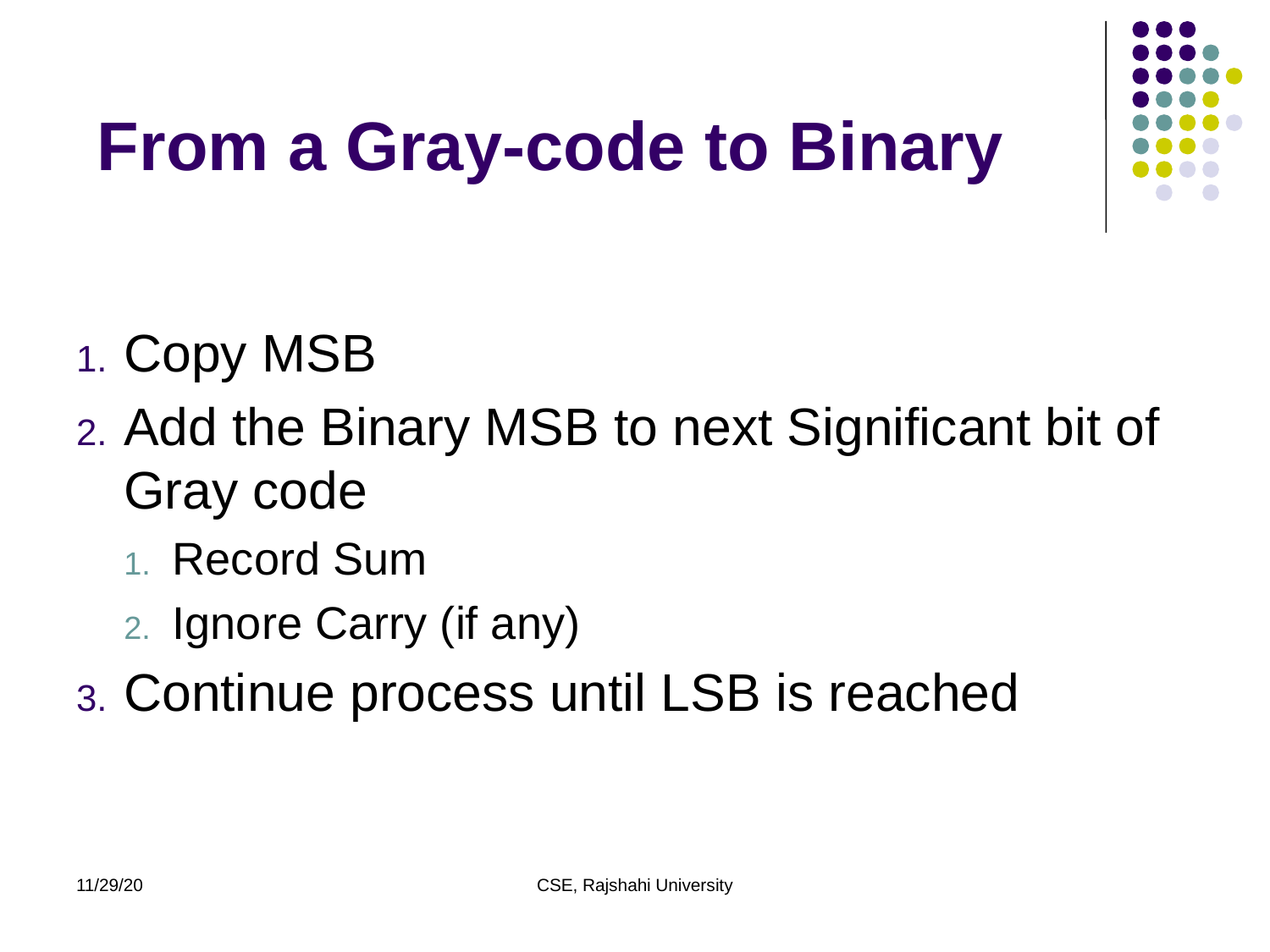

# From a Gray-code to Binary
Copy MSB
Add the Binary MSB to next Significant bit of Gray code
Record Sum
Ignore Carry (if any)
Continue process until LSB is reached
11/29/20
CSE, Rajshahi University